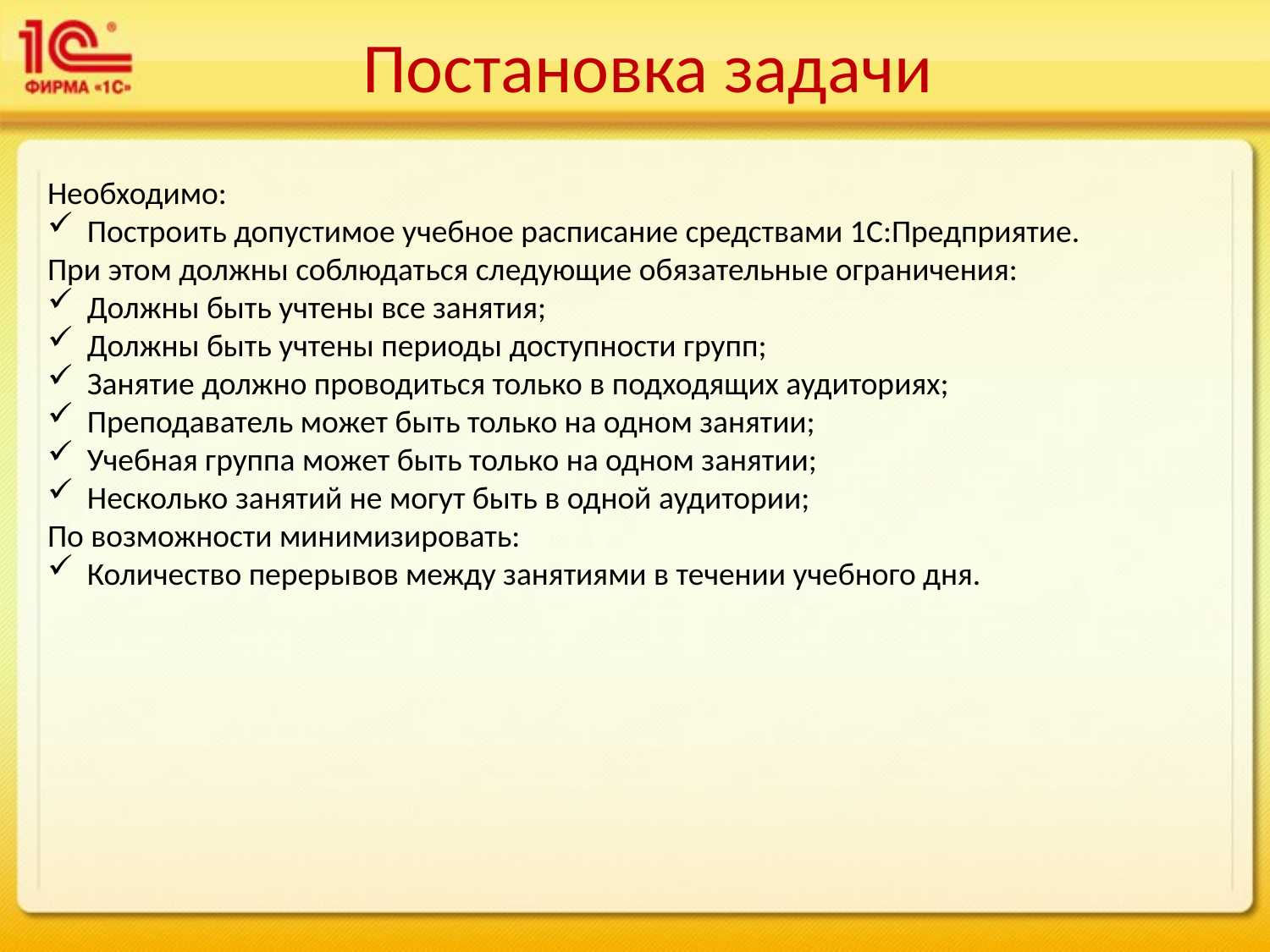

Постановка задачи
Необходимо:
Построить допустимое учебное расписание средствами 1С:Предприятие.
При этом должны соблюдаться следующие обязательные ограничения:
Должны быть учтены все занятия;
Должны быть учтены периоды доступности групп;
Занятие должно проводиться только в подходящих аудиториях;
Преподаватель может быть только на одном занятии;
Учебная группа может быть только на одном занятии;
Несколько занятий не могут быть в одной аудитории;
По возможности минимизировать:
Количество перерывов между занятиями в течении учебного дня.